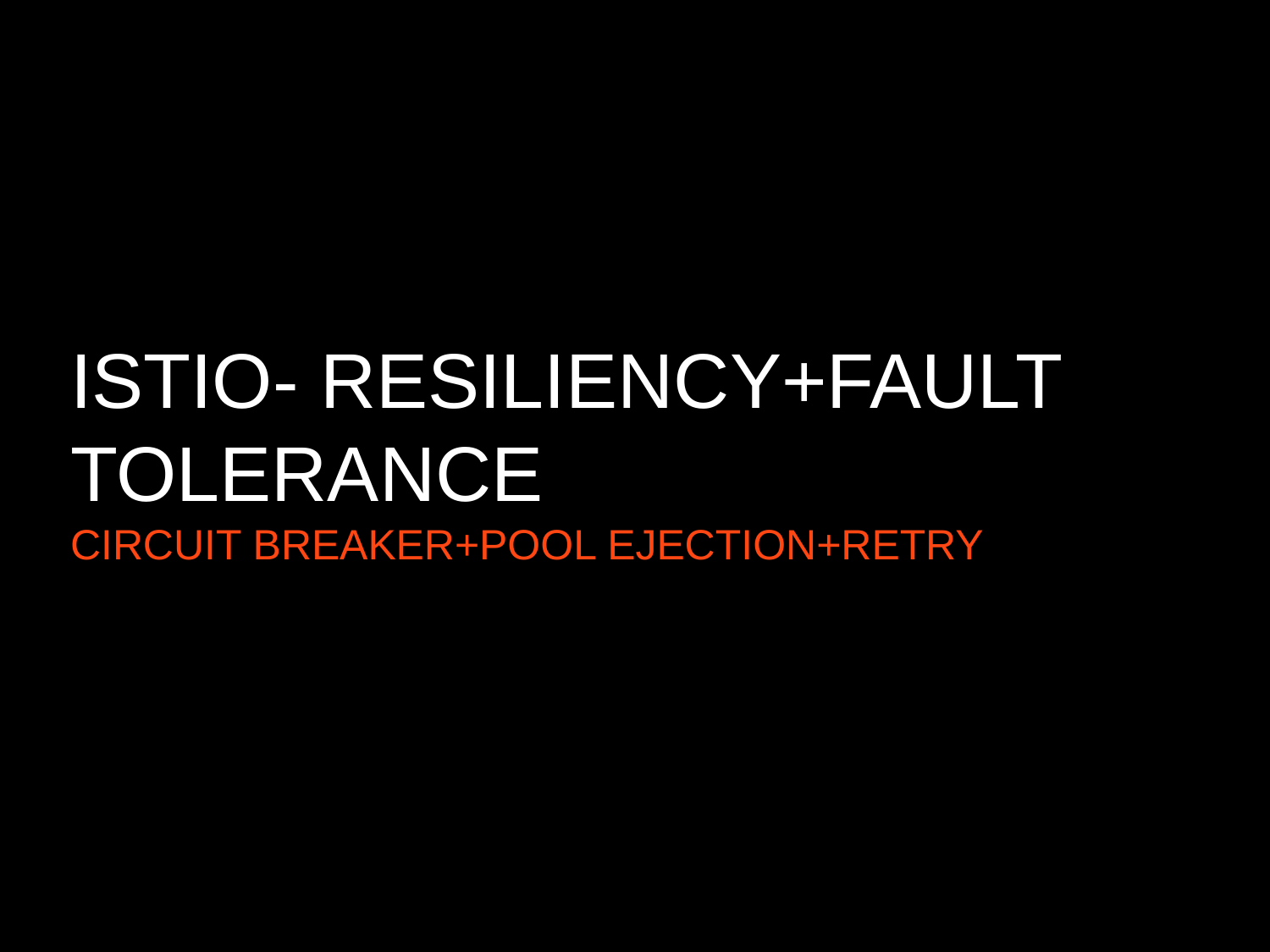

# ISTIO- RESILIENCY+FAULT TOLERANCE CIRCUIT BREAKER+POOL EJECTION+RETRY